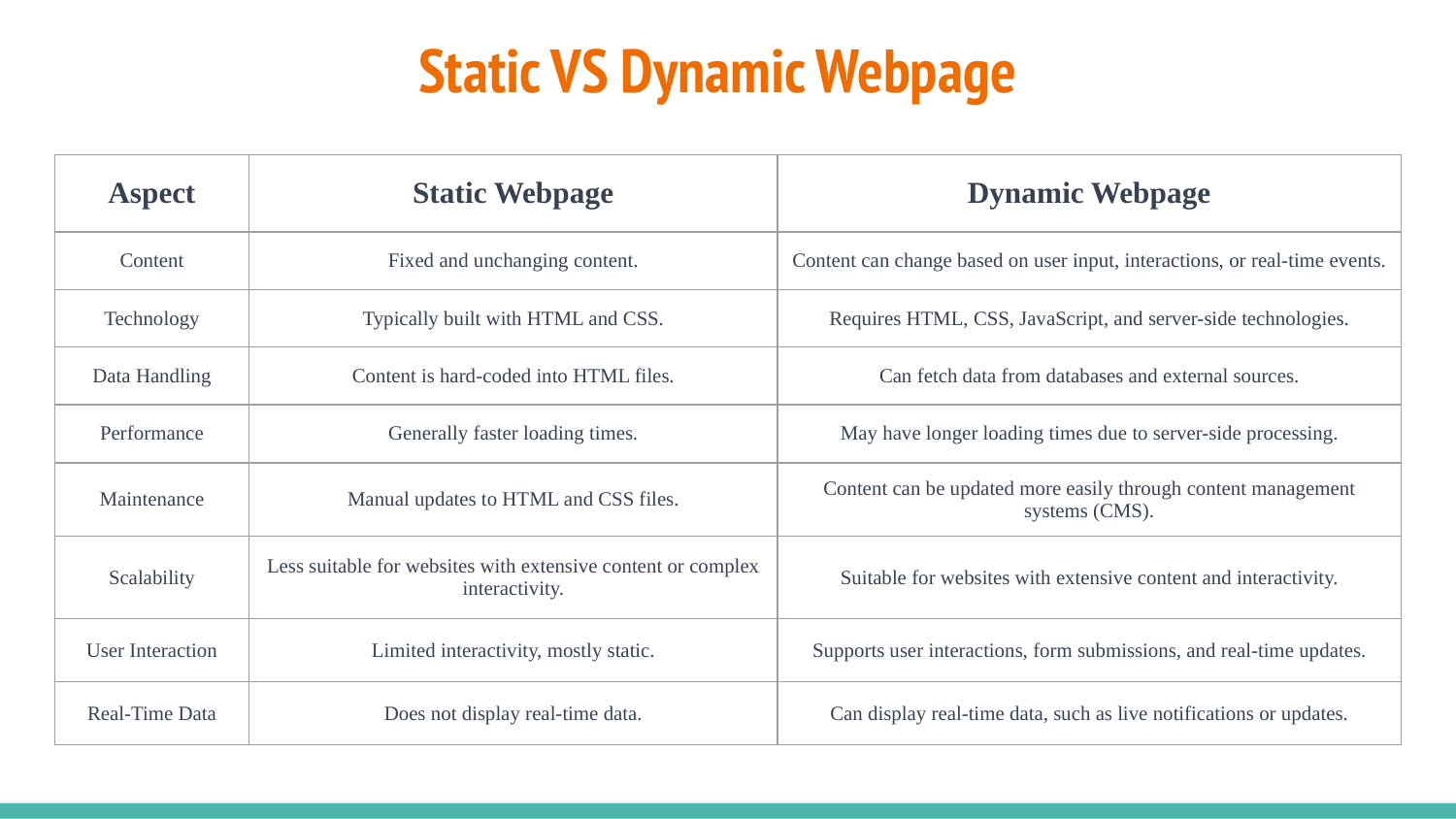

# Static VS Dynamic Webpage
| Aspect | Static Webpage | Dynamic Webpage |
| --- | --- | --- |
| Content | Fixed and unchanging content. | Content can change based on user input, interactions, or real-time events. |
| Technology | Typically built with HTML and CSS. | Requires HTML, CSS, JavaScript, and server-side technologies. |
| Data Handling | Content is hard-coded into HTML files. | Can fetch data from databases and external sources. |
| Performance | Generally faster loading times. | May have longer loading times due to server-side processing. |
| Maintenance | Manual updates to HTML and CSS files. | Content can be updated more easily through content management systems (CMS). |
| Scalability | Less suitable for websites with extensive content or complex interactivity. | Suitable for websites with extensive content and interactivity. |
| User Interaction | Limited interactivity, mostly static. | Supports user interactions, form submissions, and real-time updates. |
| Real-Time Data | Does not display real-time data. | Can display real-time data, such as live notifications or updates. |